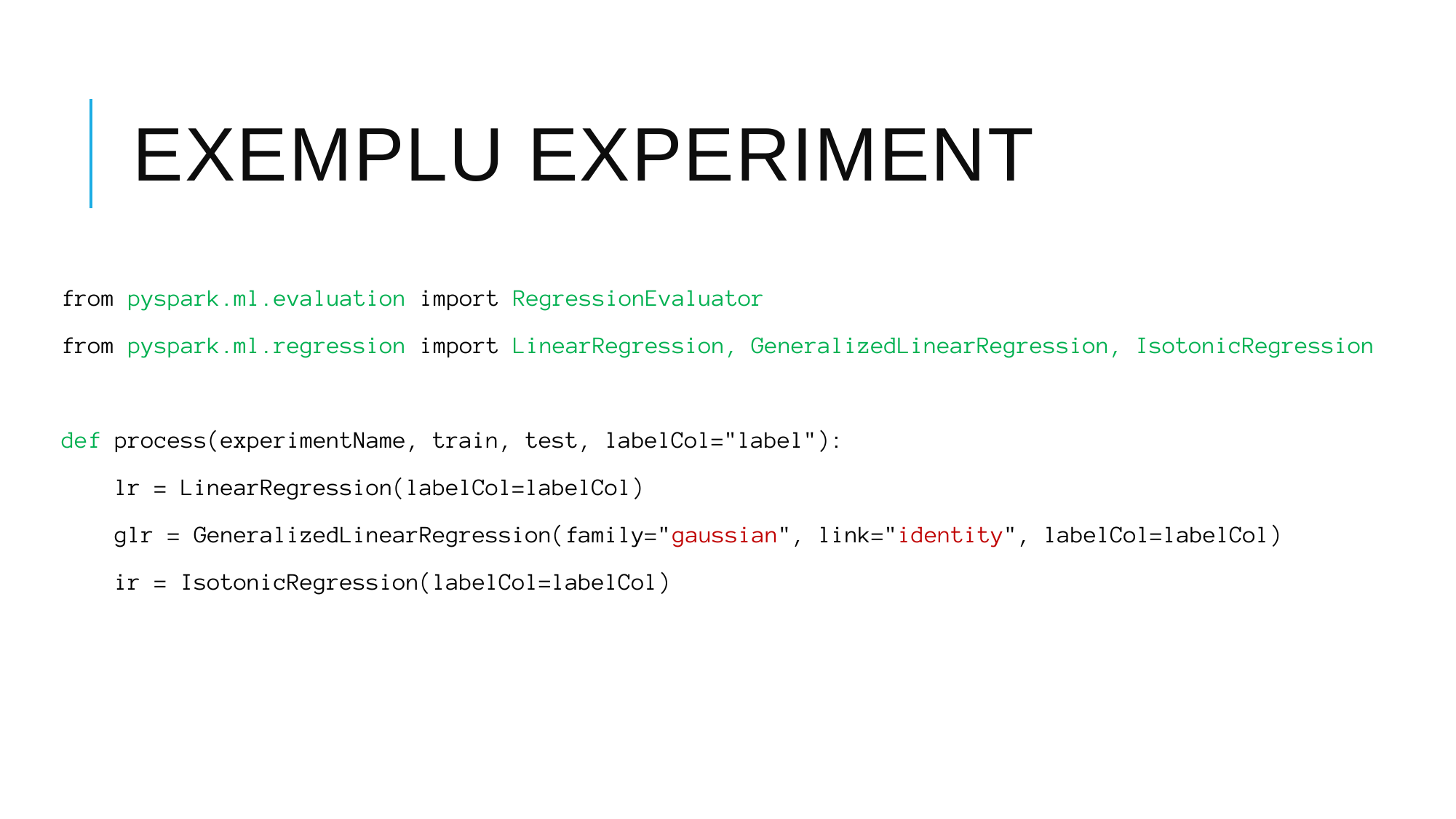

# EXEMPLU EXPERIMENT
from pyspark.ml.evaluation import RegressionEvaluator
from pyspark.ml.regression import LinearRegression, GeneralizedLinearRegression, IsotonicRegression

def process(experimentName, train, test, labelCol="label"):
    lr = LinearRegression(labelCol=labelCol)
    glr = GeneralizedLinearRegression(family="gaussian", link="identity", labelCol=labelCol)
    ir = IsotonicRegression(labelCol=labelCol)